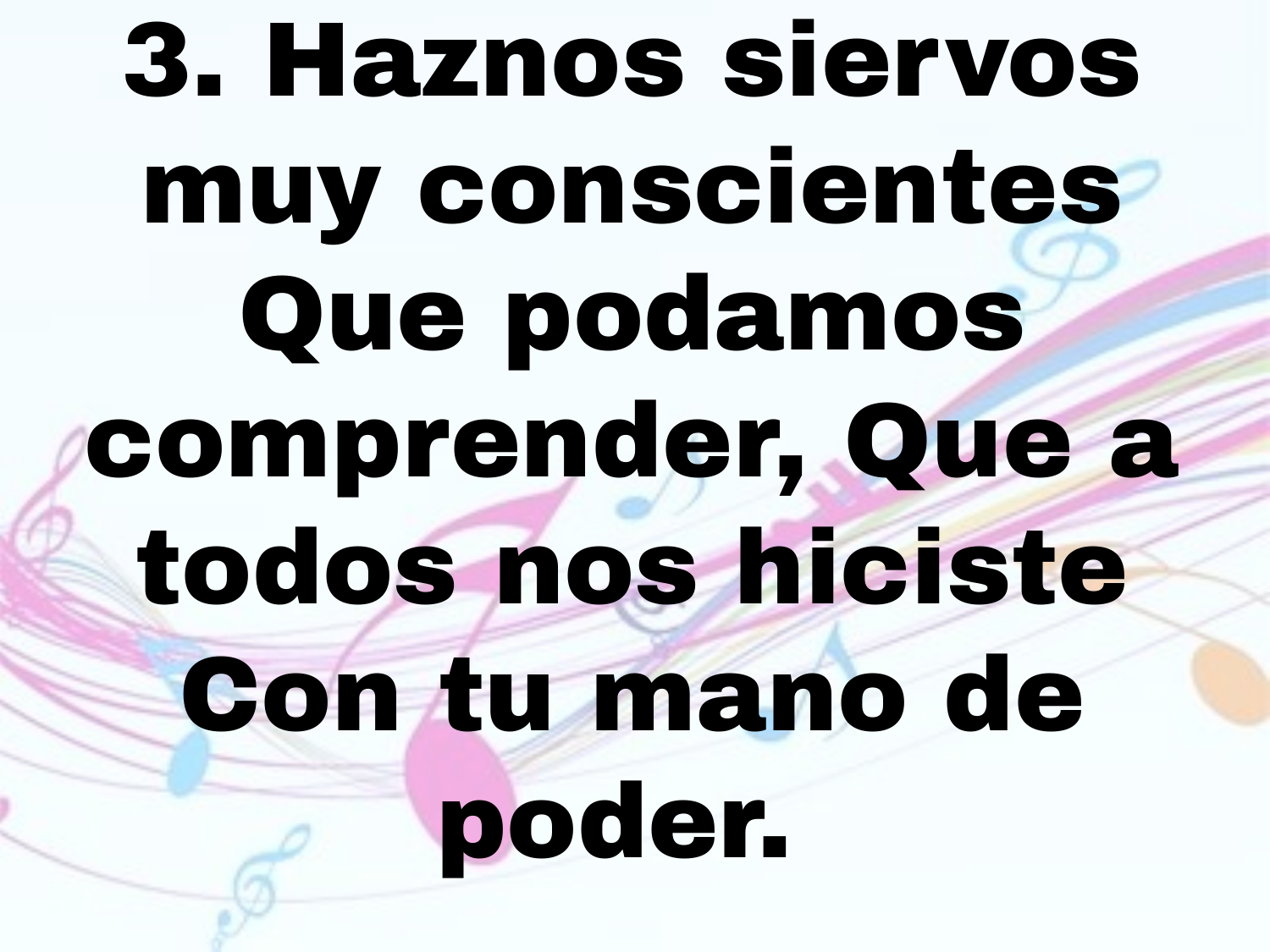

3. Haznos siervos muy conscientes
Que podamos comprender, Que a todos nos hiciste
Con tu mano de poder.